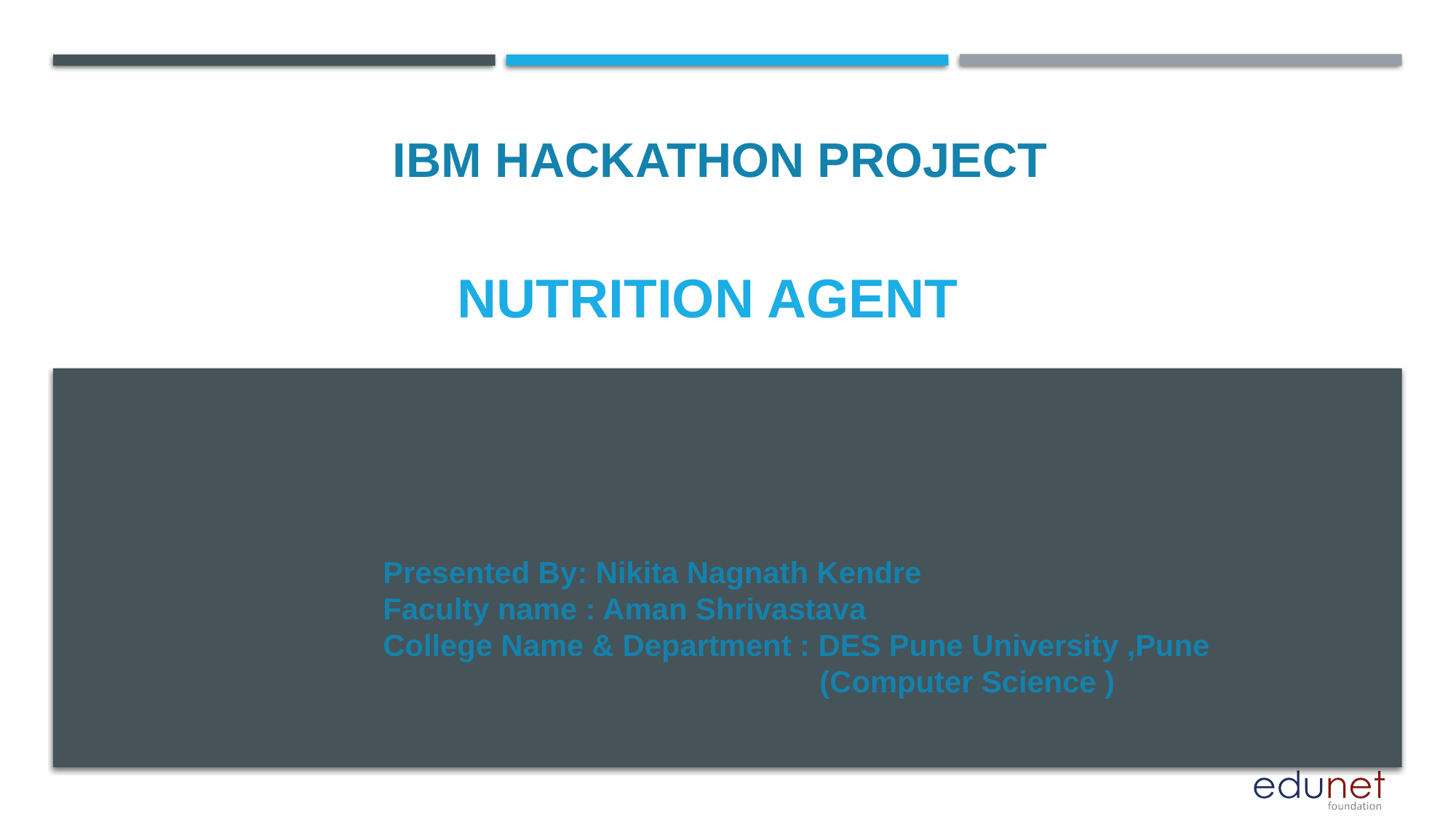

IBM HACKATHON PROJECT
# Nutrition Agent
Presented By: Nikita Nagnath Kendre
Faculty name : Aman Shrivastava
College Name & Department : DES Pune University ,Pune 					(Computer Science )